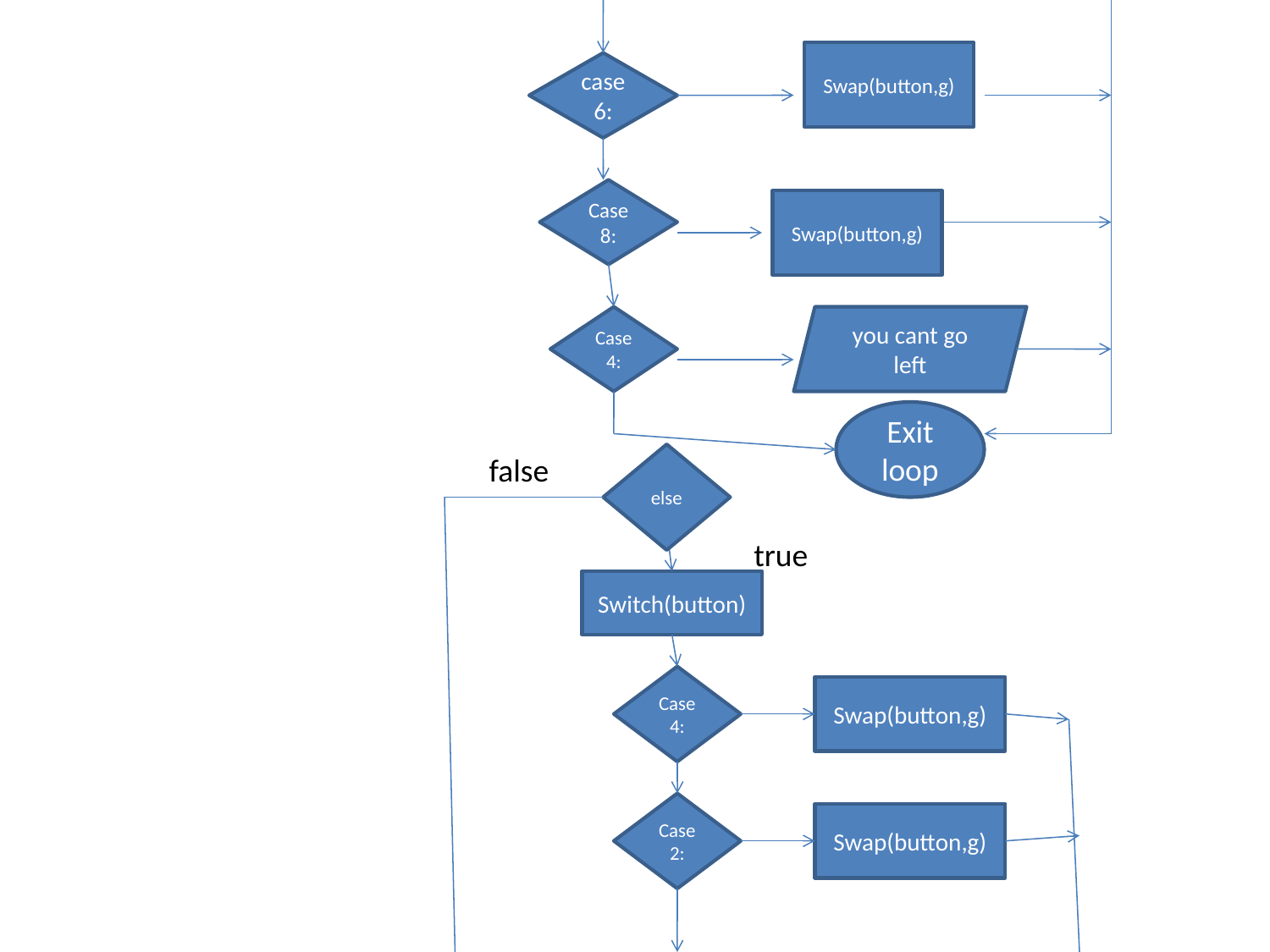

Swap(button,g)
case 6:
Case 8:
Swap(button,g)
Case 4:
you cant go left
Exit loop
false
else
true
Switch(button)
Case 4:
Swap(button,g)
Case 2:
Swap(button,g)